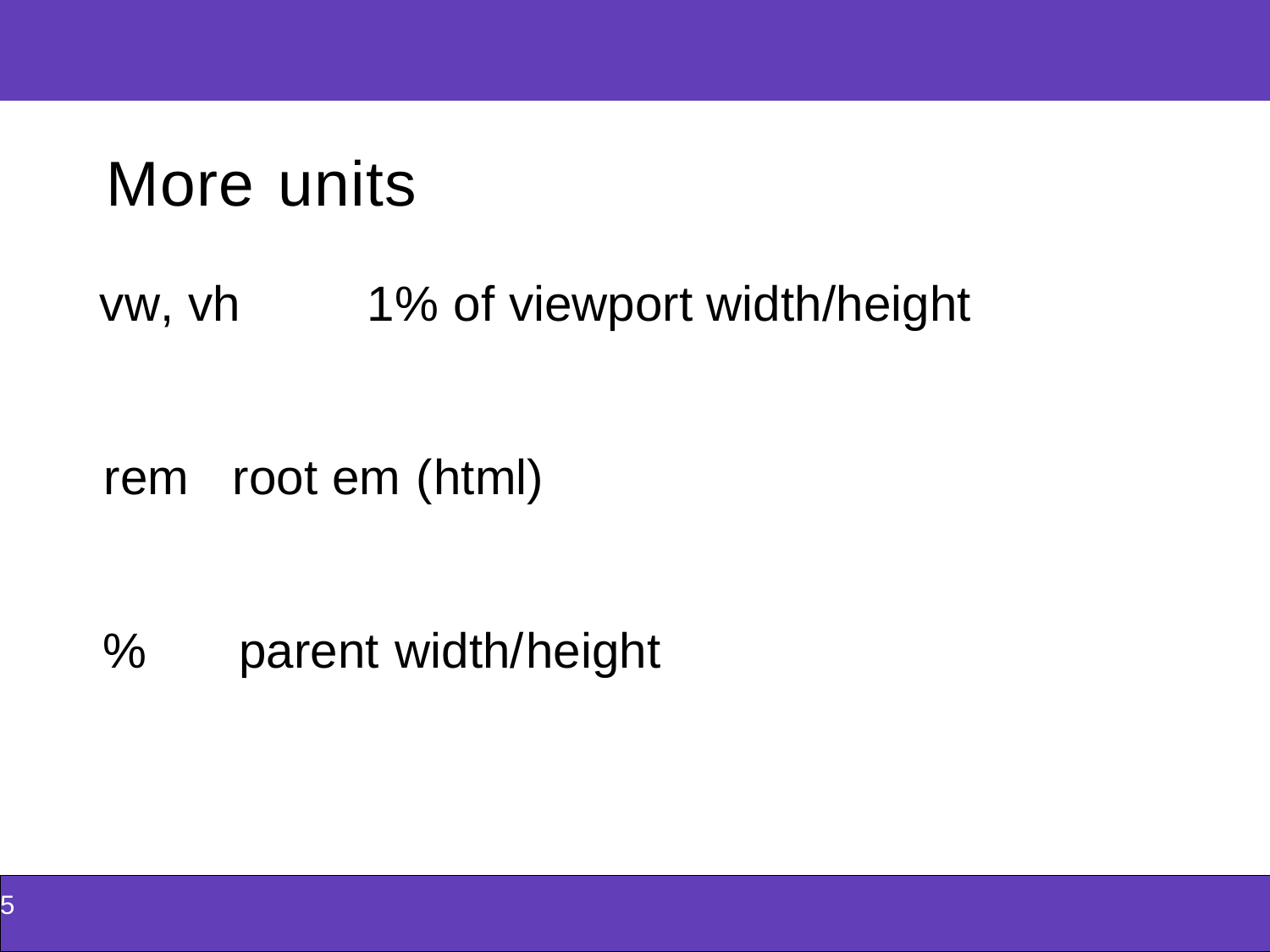

|  |
| --- |

More units

vw, vh         1% of viewport width/height
rem   root em (html)

%      parent width/height
| 5 |
| --- |